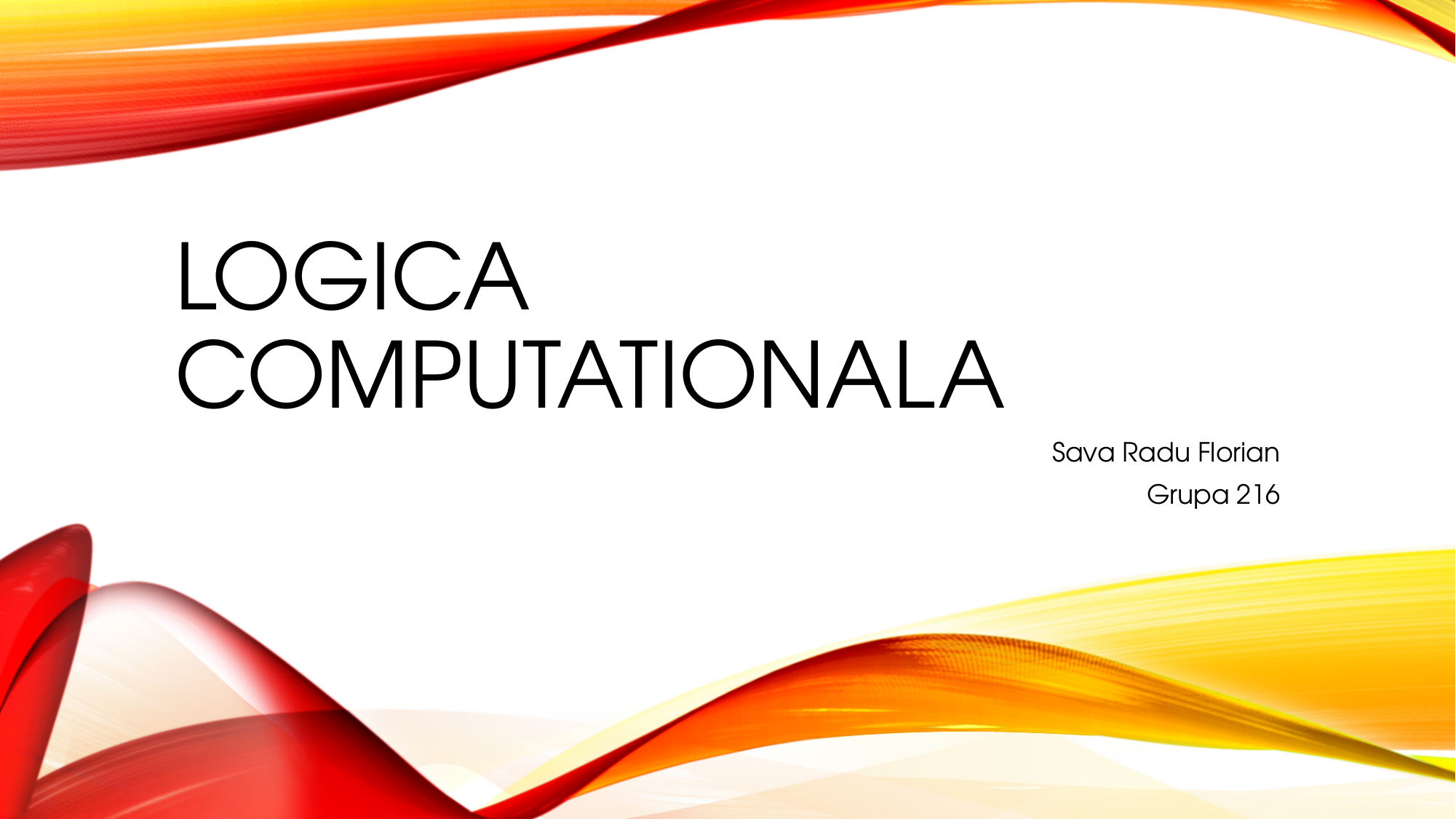

# Logica computationala
Sava Radu Florian
Grupa 216